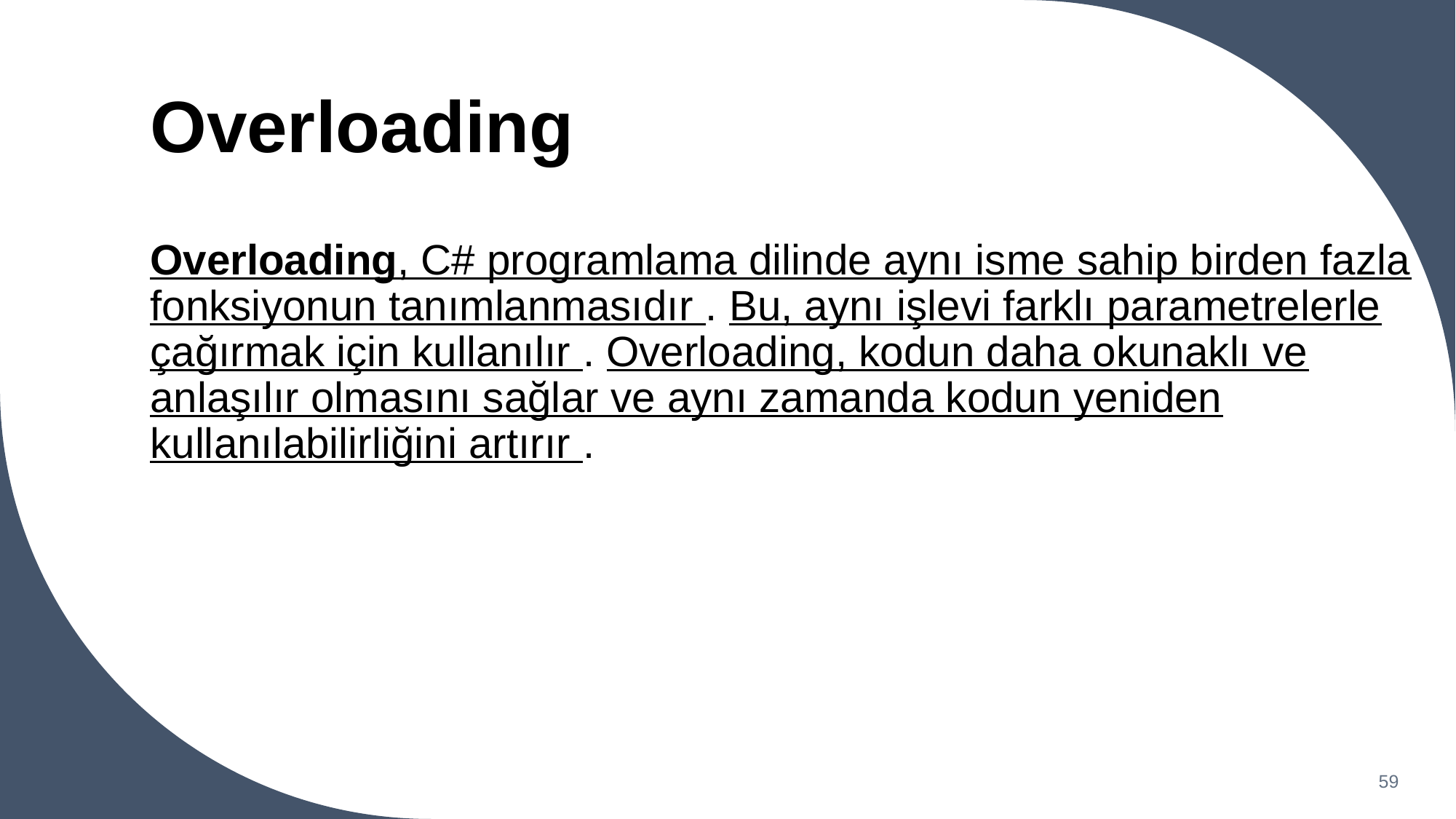

# Overloading
Overloading, C# programlama dilinde aynı isme sahip birden fazla fonksiyonun tanımlanmasıdır . Bu, aynı işlevi farklı parametrelerle çağırmak için kullanılır . Overloading, kodun daha okunaklı ve anlaşılır olmasını sağlar ve aynı zamanda kodun yeniden kullanılabilirliğini artırır .

59